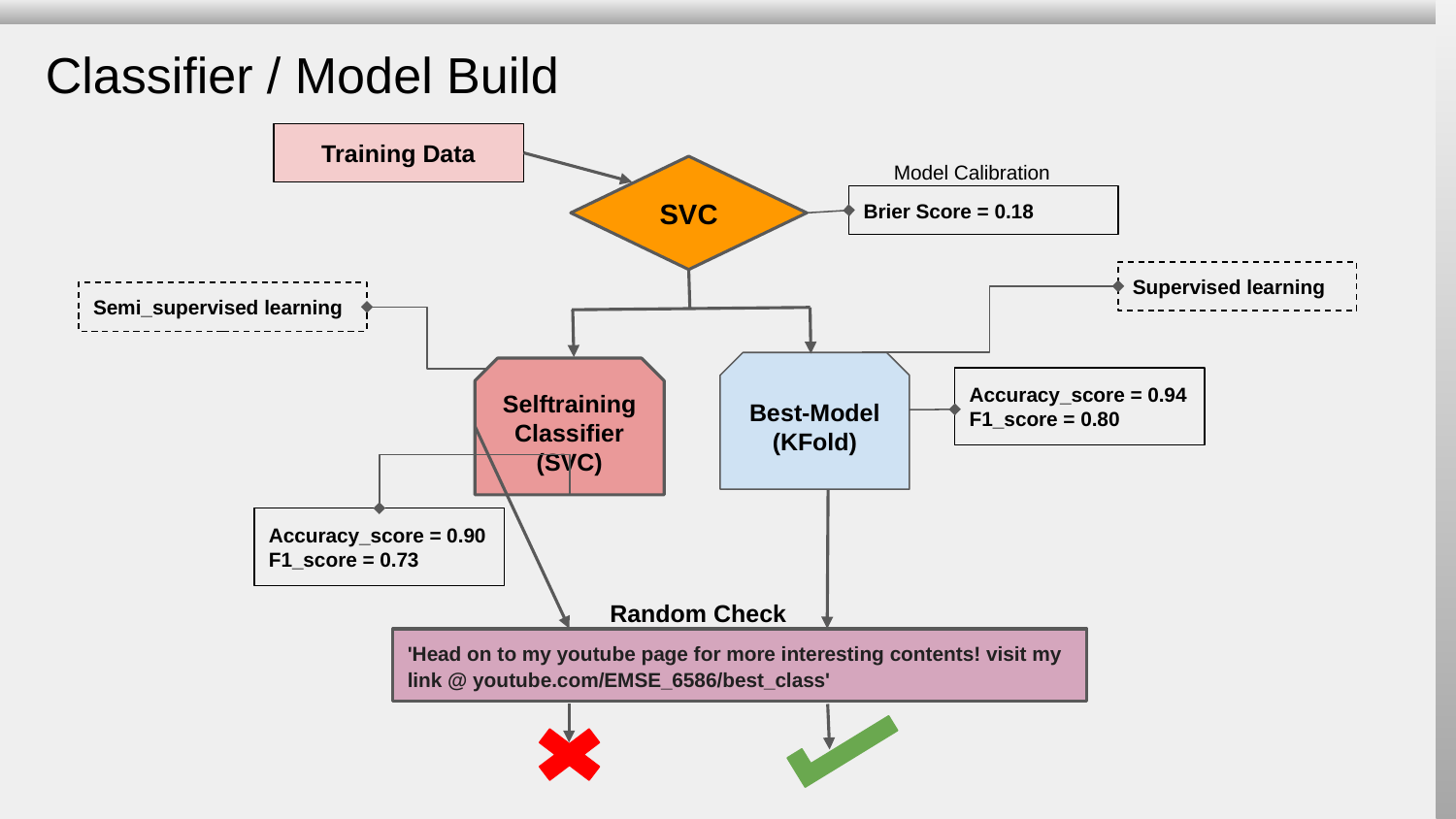

Classifier / Model Build
Training Data
Model Calibration
SVC
Brier Score = 0.18
Supervised learning
Semi_supervised learning
Best-Model (KFold)
Selftraining Classifier
(SVC)
Accuracy_score = 0.94
F1_score = 0.80
Accuracy_score = 0.90
F1_score = 0.73
Random Check
'Head on to my youtube page for more interesting contents! visit my link @ youtube.com/EMSE_6586/best_class'